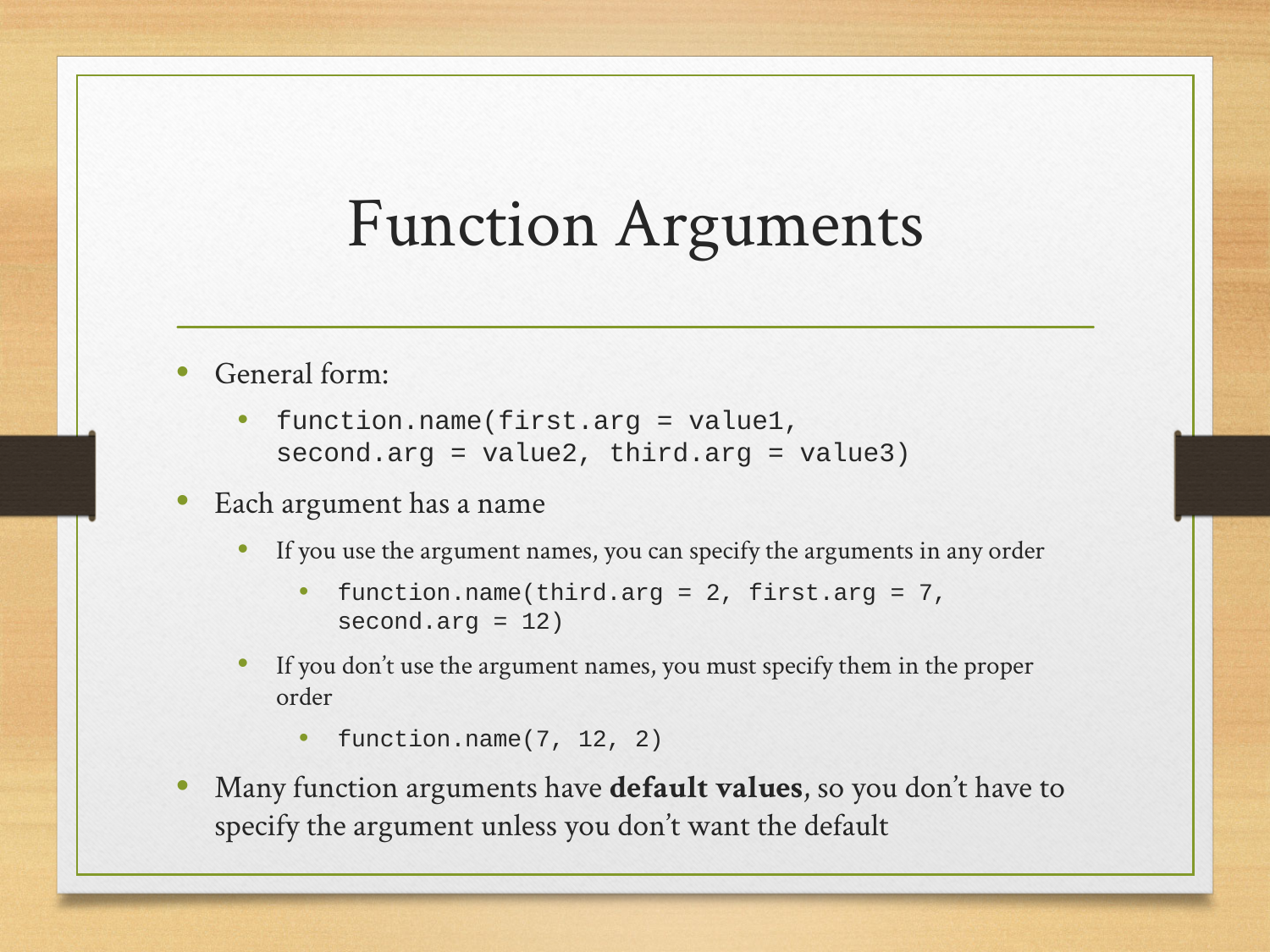

# Function Arguments
General form:
function.name(first.arg = value1,
second.arg = value2, third.arg = value3)
Each argument has a name
If you use the argument names, you can specify the arguments in any order
function.name(third.arg = 2, first.arg = 7, second.arg = 12)
If you don’t use the argument names, you must specify them in the proper order
function.name(7, 12, 2)
Many function arguments have default values, so you don’t have to specify the argument unless you don’t want the default